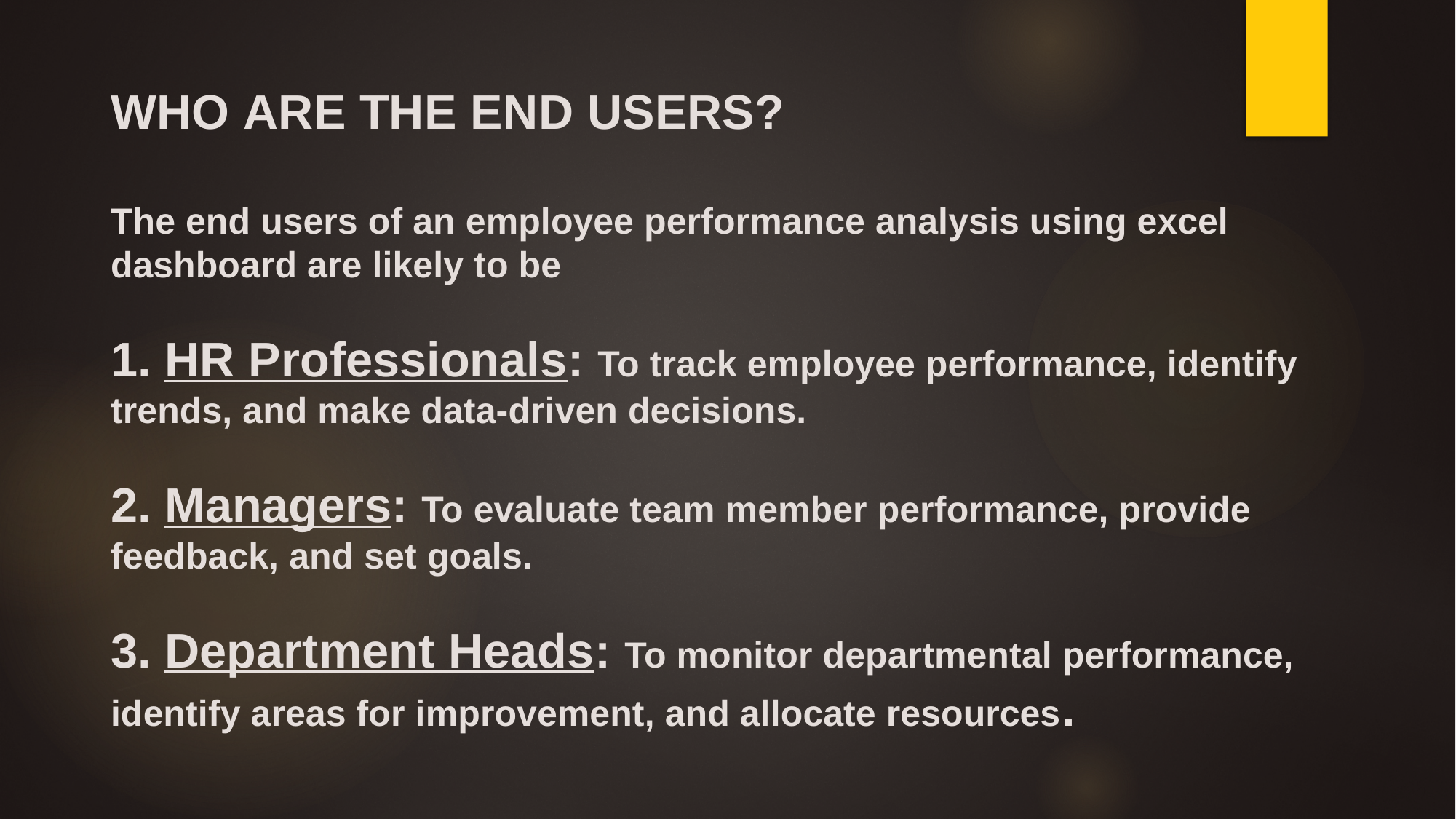

# WHO ARE THE END USERS? The end users of an employee performance analysis using excel dashboard are likely to be 1. HR Professionals: To track employee performance, identify trends, and make data-driven decisions. 2. Managers: To evaluate team member performance, provide feedback, and set goals. 3. Department Heads: To monitor departmental performance, identify areas for improvement, and allocate resources.